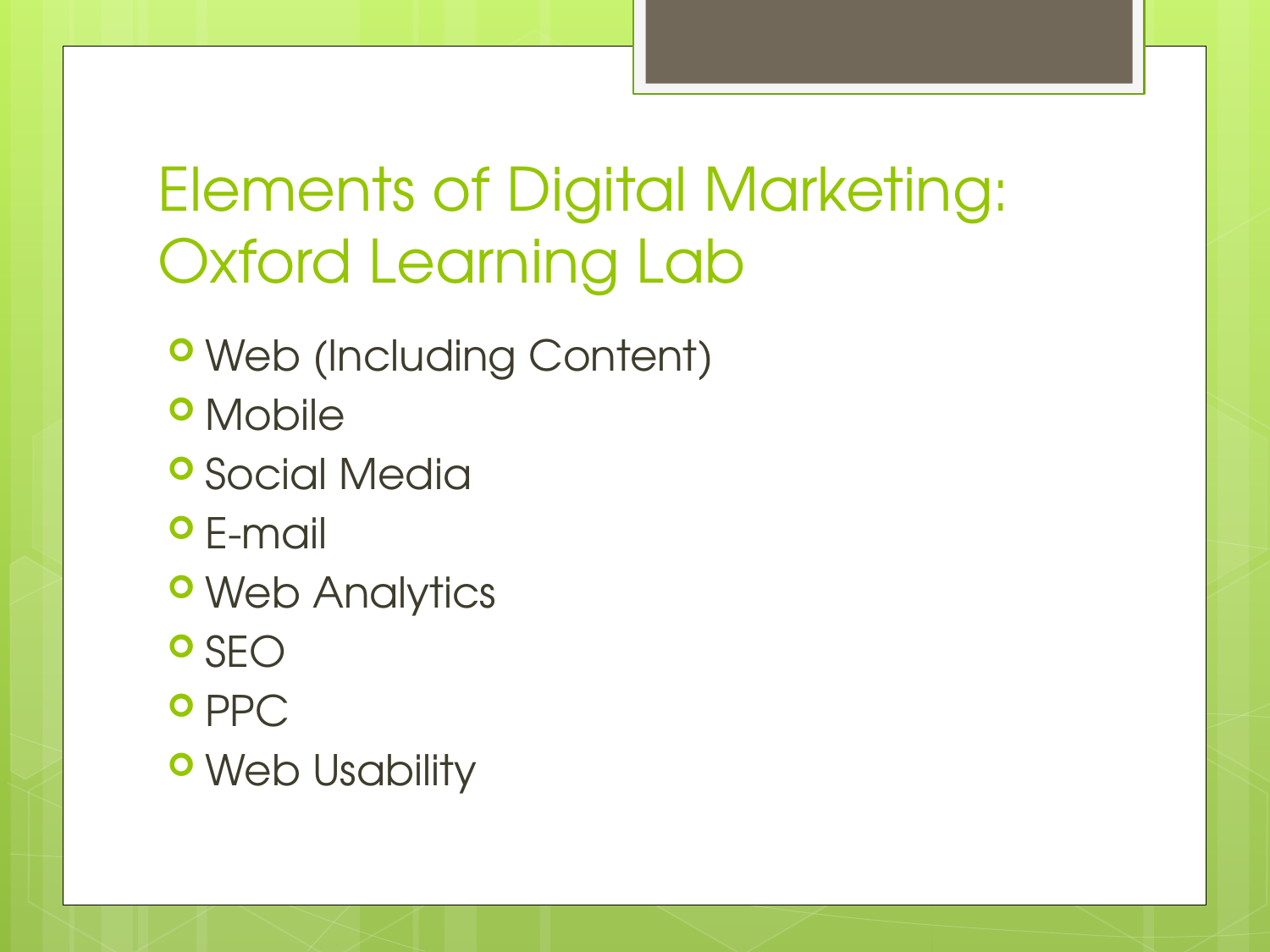

# Elements of Digital Marketing: Oxford Learning Lab
Web (Including Content)
Mobile
Social Media
E-mail
Web Analytics
SEO
PPC
Web Usability